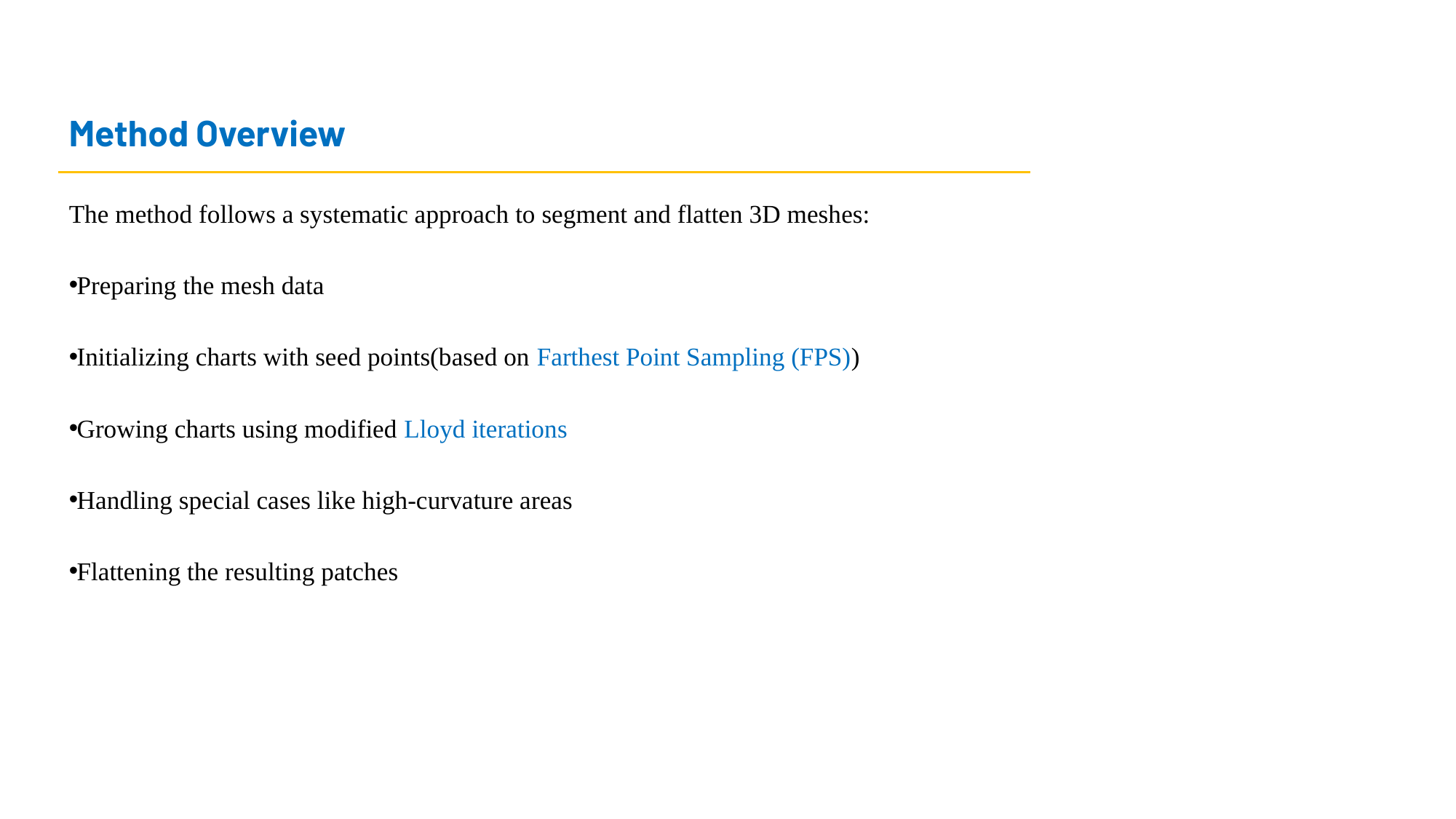

Method Overview
The method follows a systematic approach to segment and flatten 3D meshes:
Preparing the mesh data
Initializing charts with seed points(based on Farthest Point Sampling (FPS))
Growing charts using modified Lloyd iterations
Handling special cases like high-curvature areas
Flattening the resulting patches